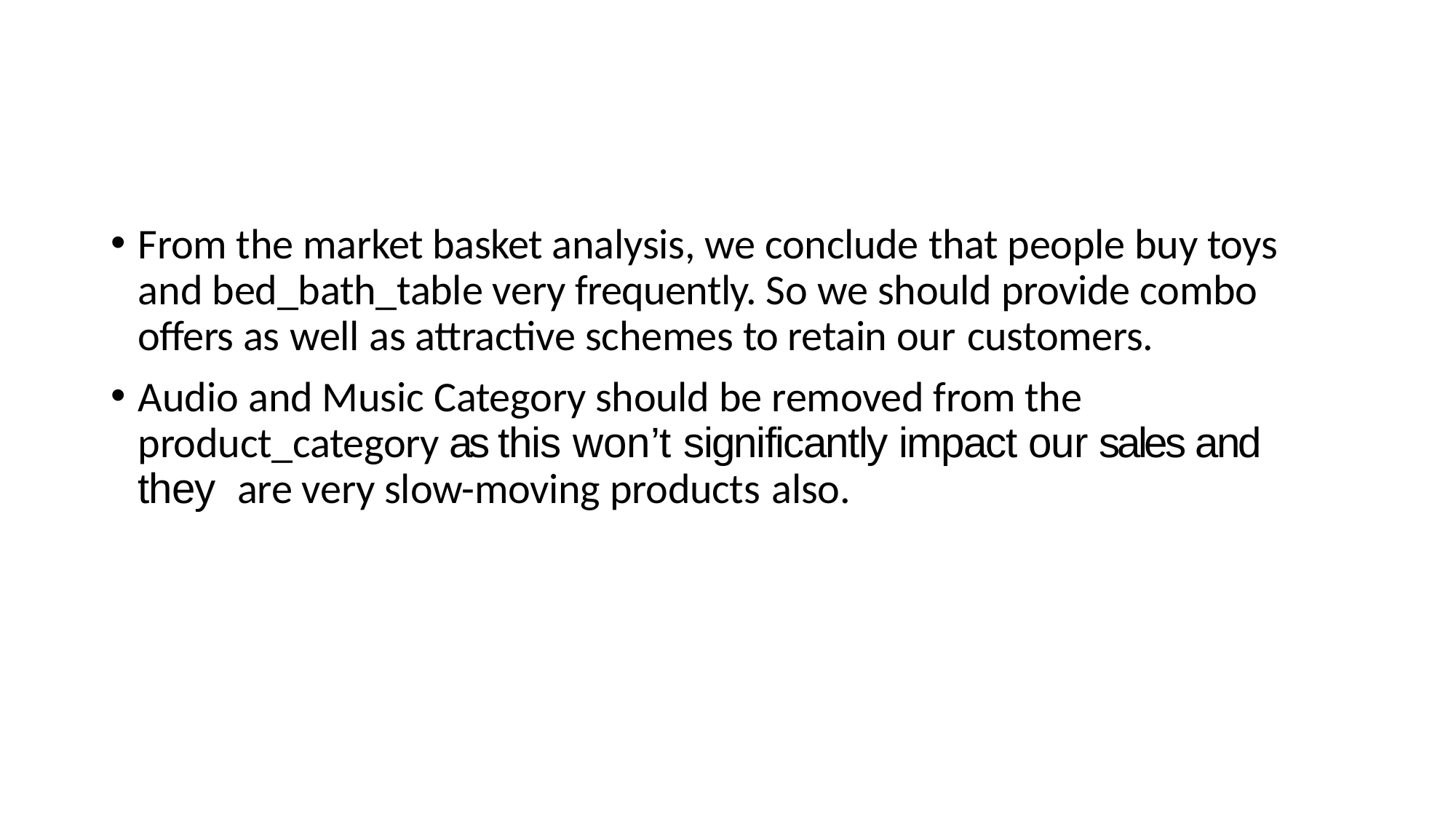

From the market basket analysis, we conclude that people buy toys  and bed_bath_table very frequently. So we should provide combo  offers as well as attractive schemes to retain our customers.
Audio and Music Category should be removed from the  product_category as this won’t significantly impact our sales and they  are very slow-moving products also.